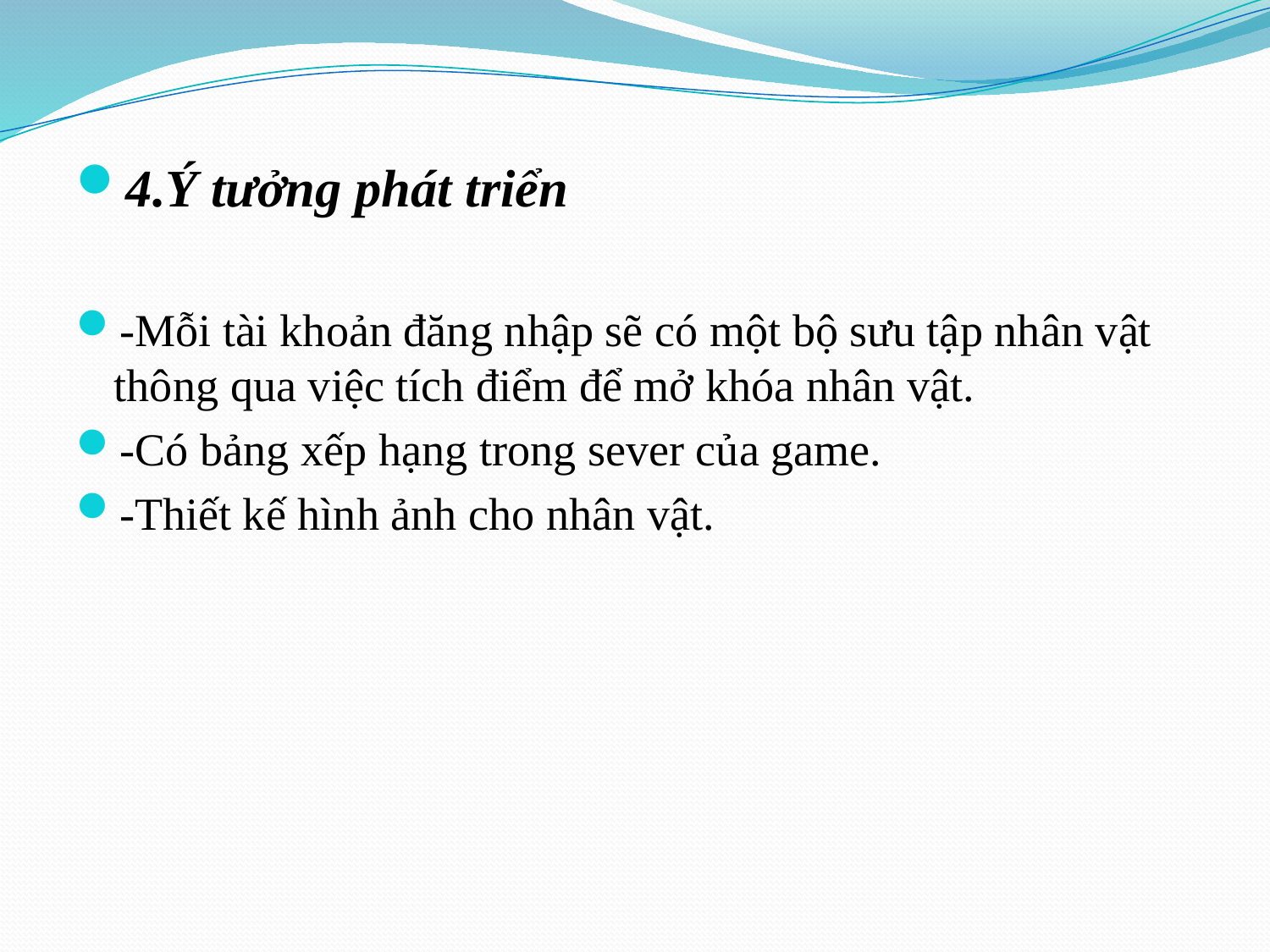

4.Ý tưởng phát triển

-Mỗi tài khoản đăng nhập sẽ có một bộ sưu tập nhân vật thông qua việc tích điểm để mở khóa nhân vật.
-Có bảng xếp hạng trong sever của game.
-Thiết kế hình ảnh cho nhân vật.